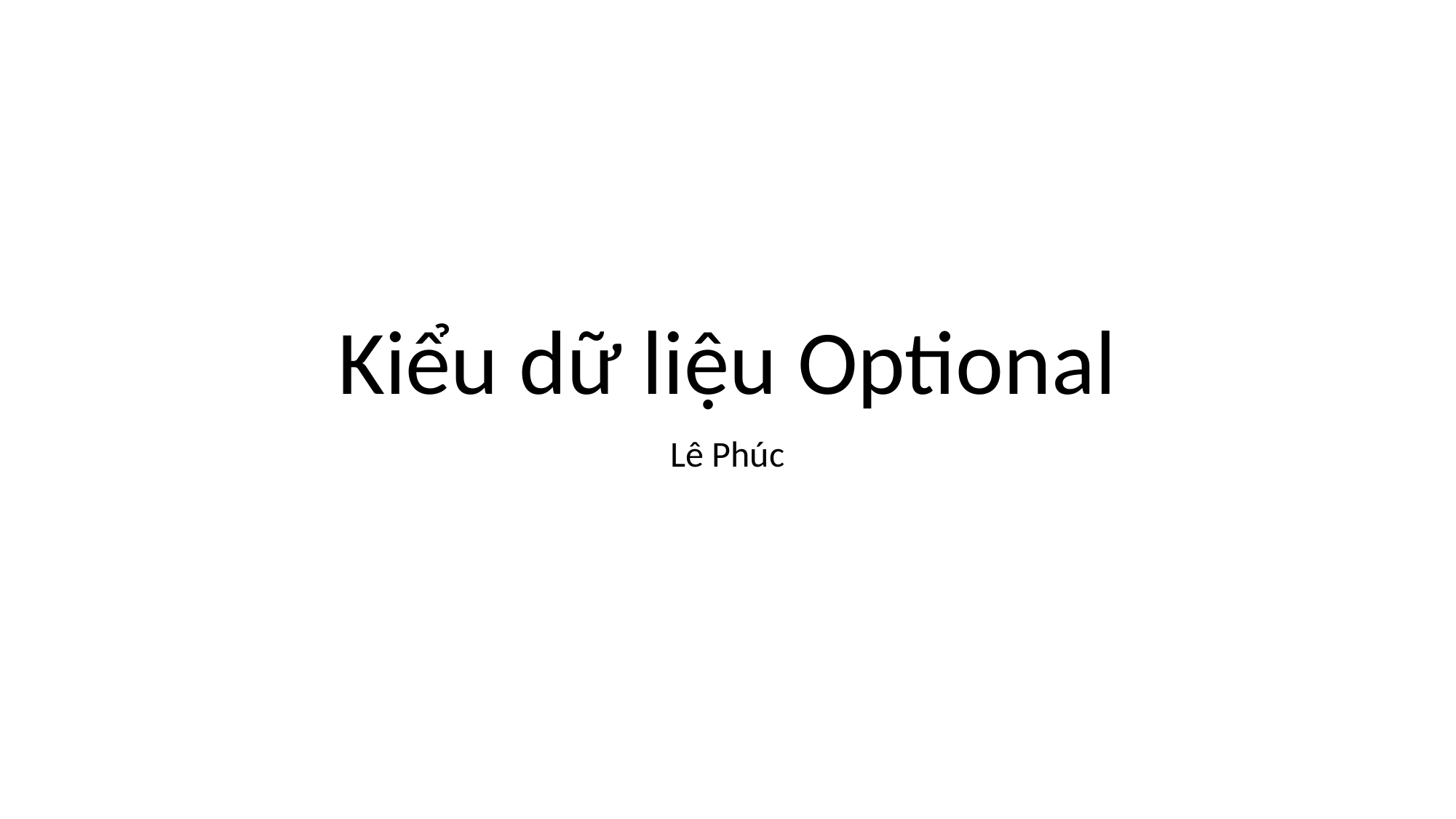

# Kiểu dữ liệu Optional
Lê Phúc